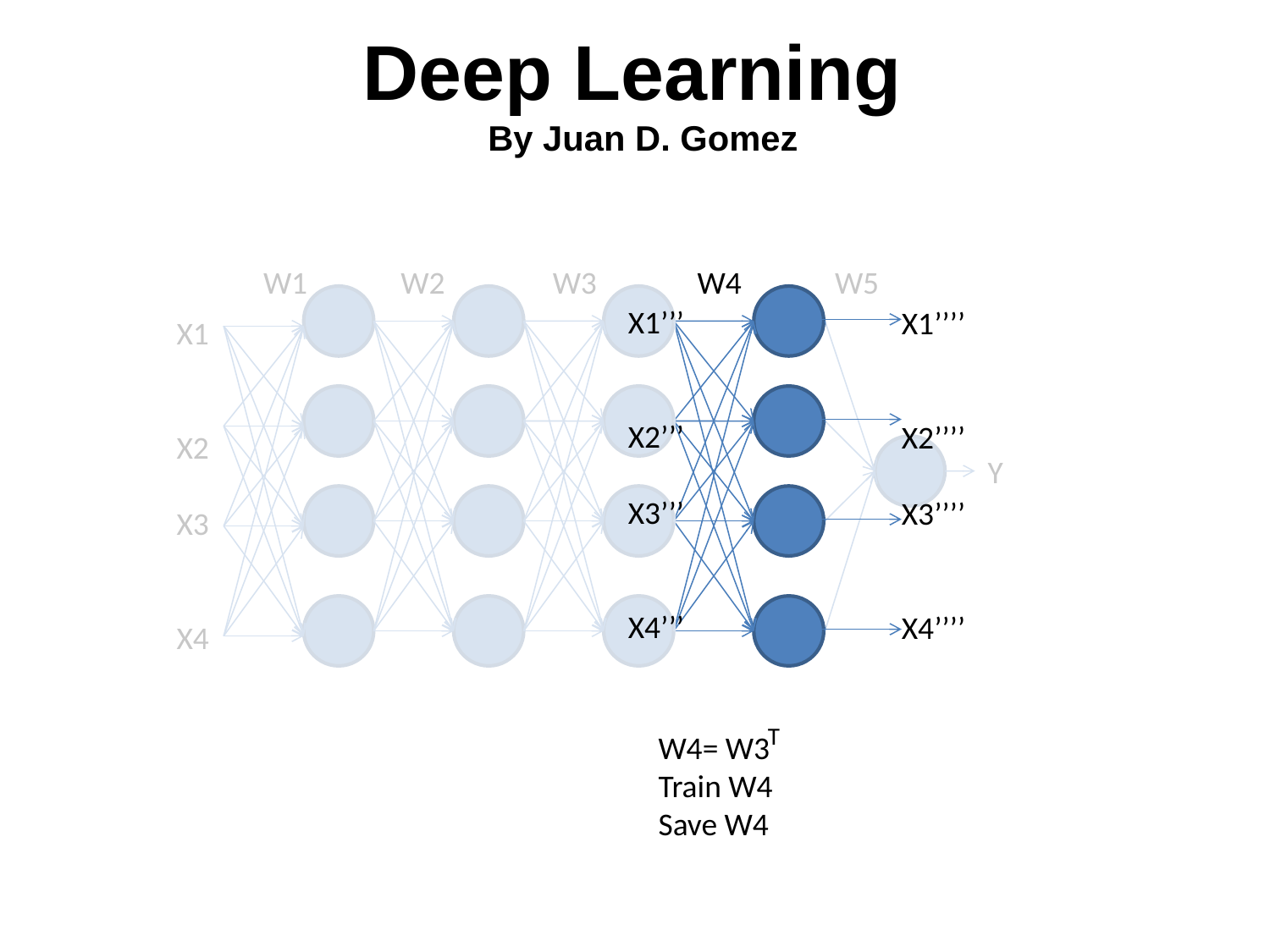

Deep Learning
By Juan D. Gomez

W1             W2               W3              W4             W5

X1’’’

X2’’’

X3’’’

X4’’’
X1’’’’

X2’’’’

X3’’’’

X4’’’’
X1

X2

X3

X4

Y

T
W4= W3
Train W4
Save W4